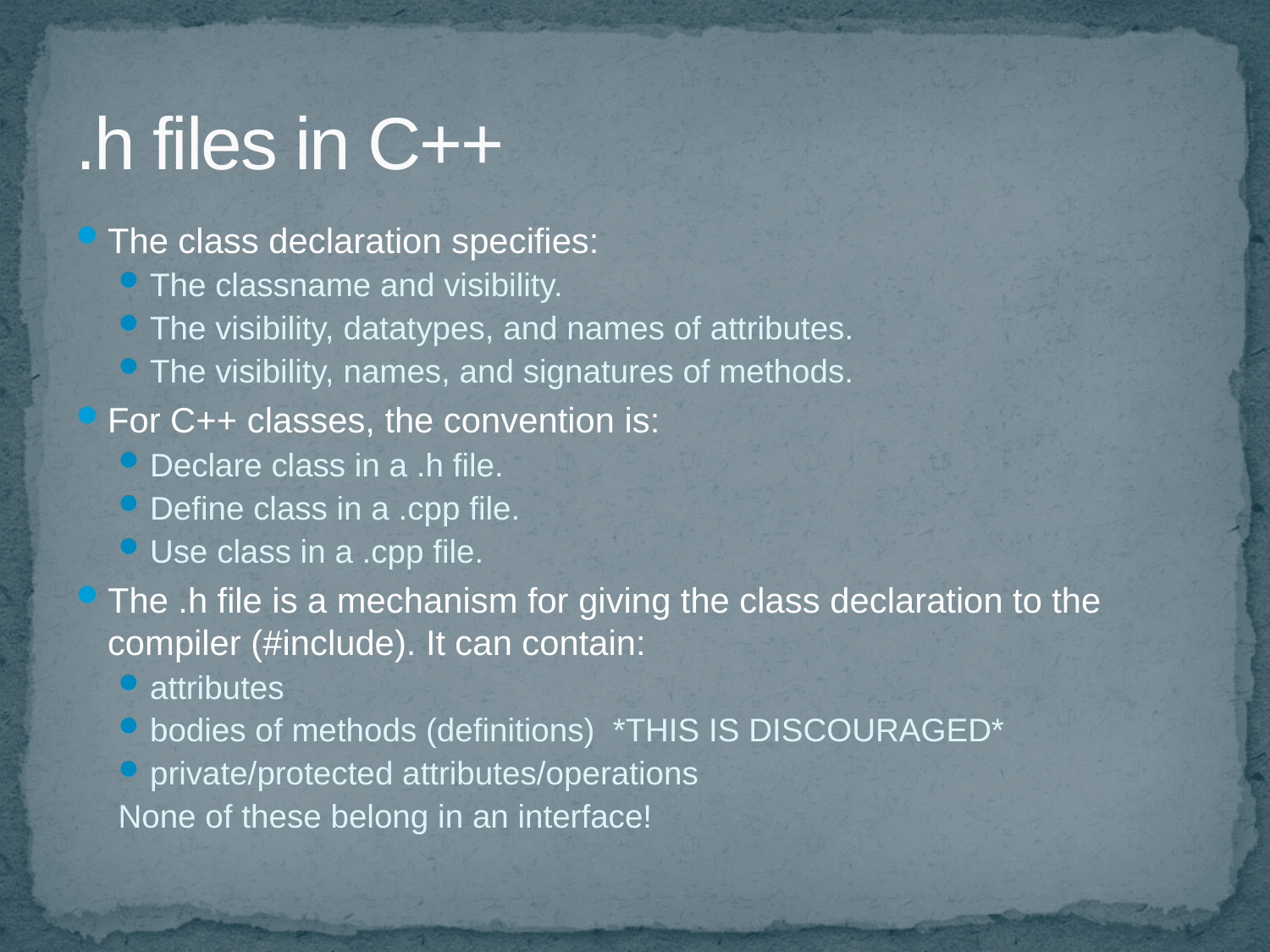

# .h files in C++
The class declaration specifies:
The classname and visibility.
The visibility, datatypes, and names of attributes.
The visibility, names, and signatures of methods.
For C++ classes, the convention is:
Declare class in a .h file.
Define class in a .cpp file.
Use class in a .cpp file.
The .h file is a mechanism for giving the class declaration to the compiler (#include). It can contain:
attributes
bodies of methods (definitions)  *THIS IS DISCOURAGED*
private/protected attributes/operations
None of these belong in an interface!